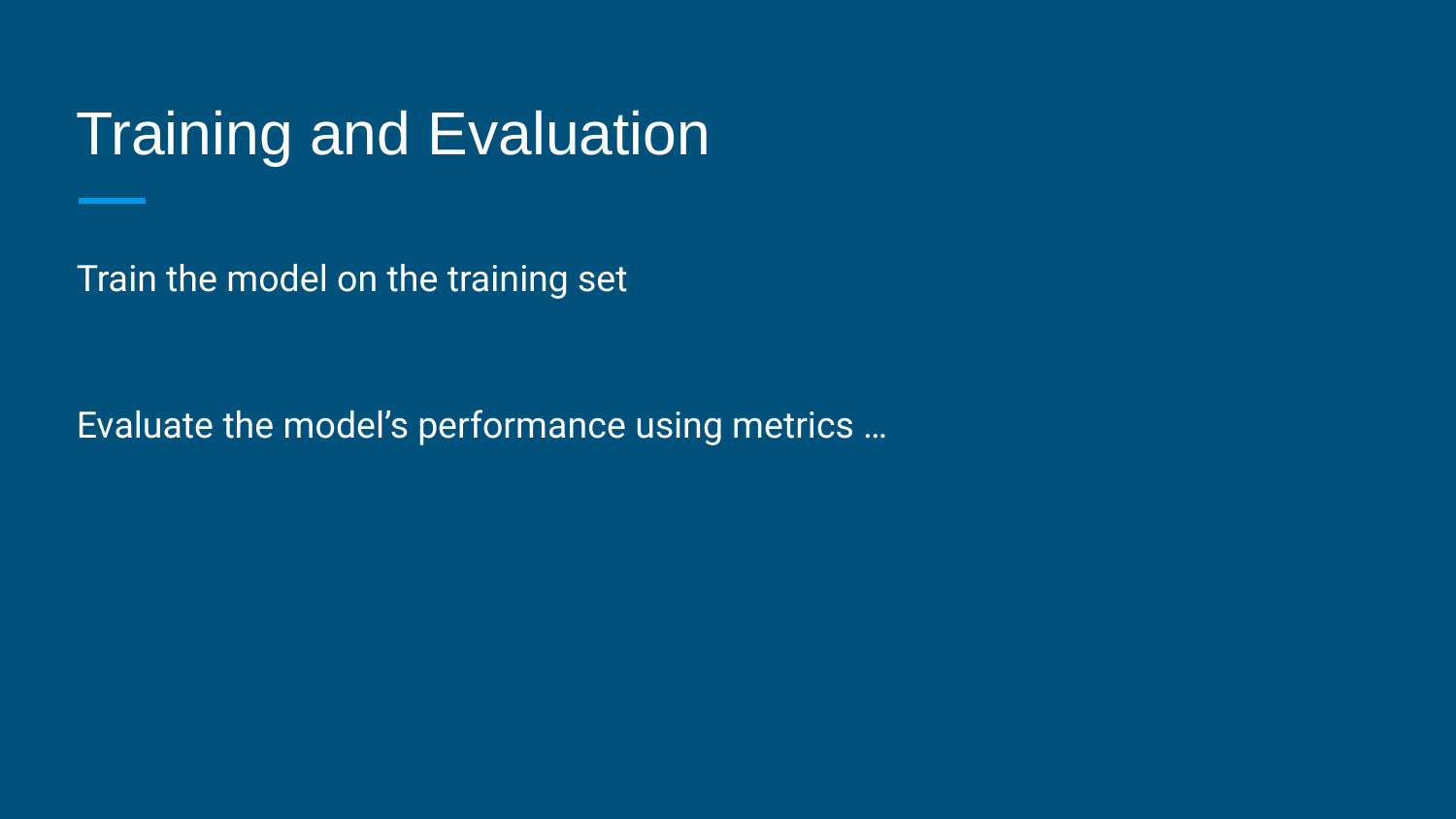

# Training and Evaluation
Train the model on the training set

Evaluate the model’s performance using metrics …